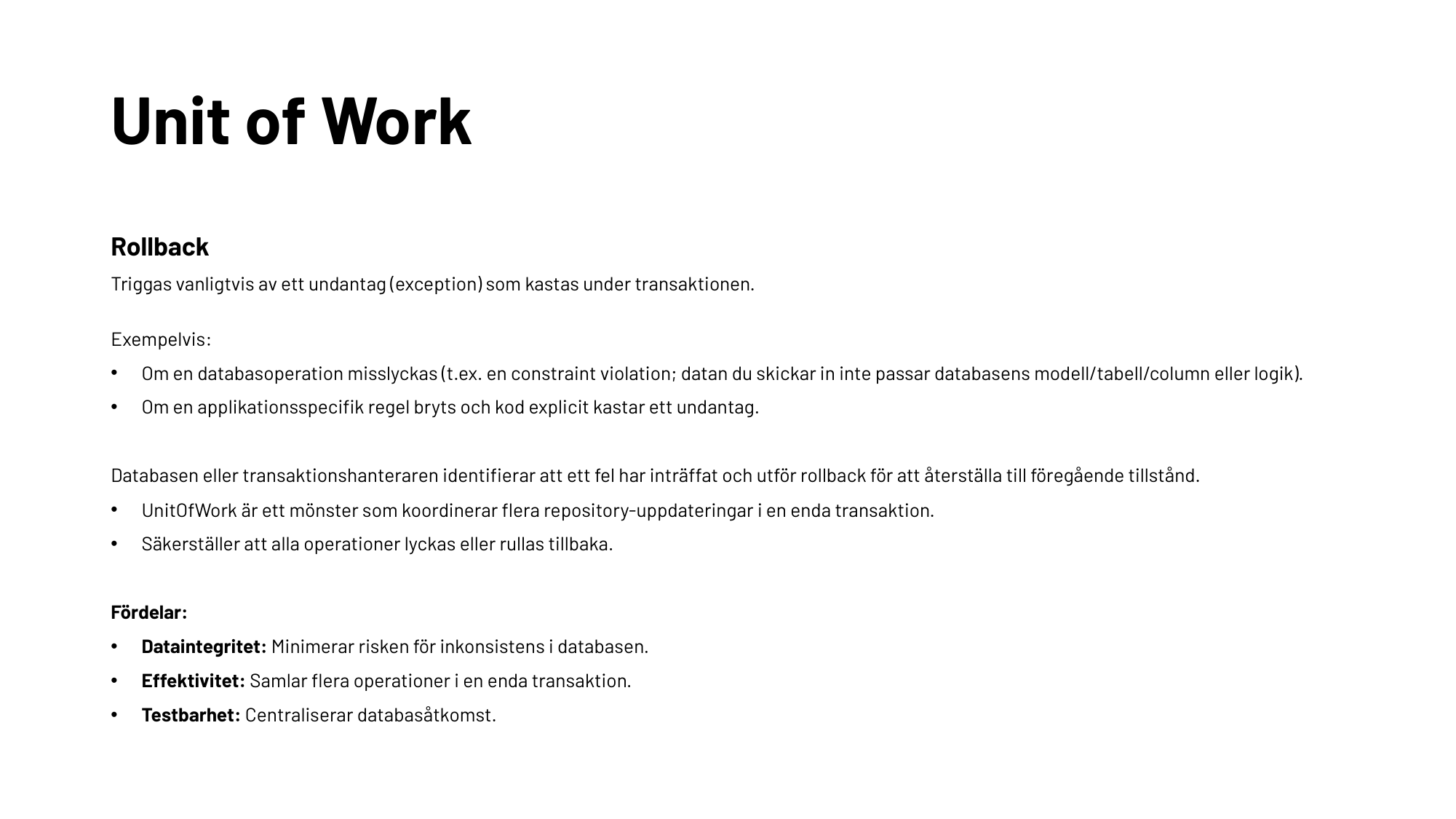

# Unit of Work
Rollback
Triggas vanligtvis av ett undantag (exception) som kastas under transaktionen.
Exempelvis:
Om en databasoperation misslyckas (t.ex. en constraint violation; datan du skickar in inte passar databasens modell/tabell/column eller logik).
Om en applikationsspecifik regel bryts och kod explicit kastar ett undantag.

Databasen eller transaktionshanteraren identifierar att ett fel har inträffat och utför rollback för att återställa till föregående tillstånd.
UnitOfWork är ett mönster som koordinerar flera repository-uppdateringar i en enda transaktion.
Säkerställer att alla operationer lyckas eller rullas tillbaka.

Fördelar:
Dataintegritet: Minimerar risken för inkonsistens i databasen.
Effektivitet: Samlar flera operationer i en enda transaktion.
Testbarhet: Centraliserar databasåtkomst.